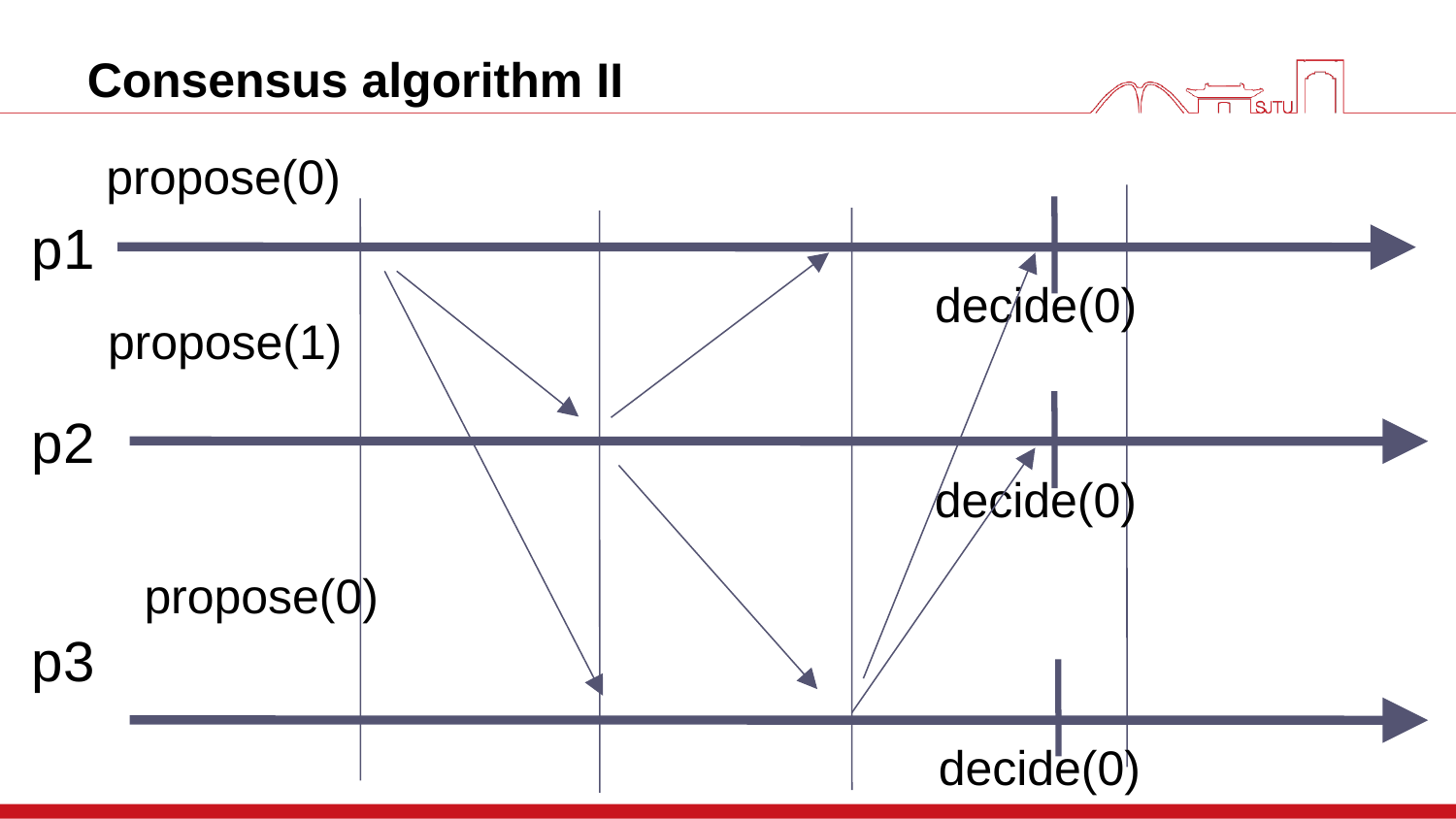

# Consensus algorithm II
propose(0)

p1

decide(0)

propose(1)

p2

decide(0)
propose(0)
p3

decide(0)